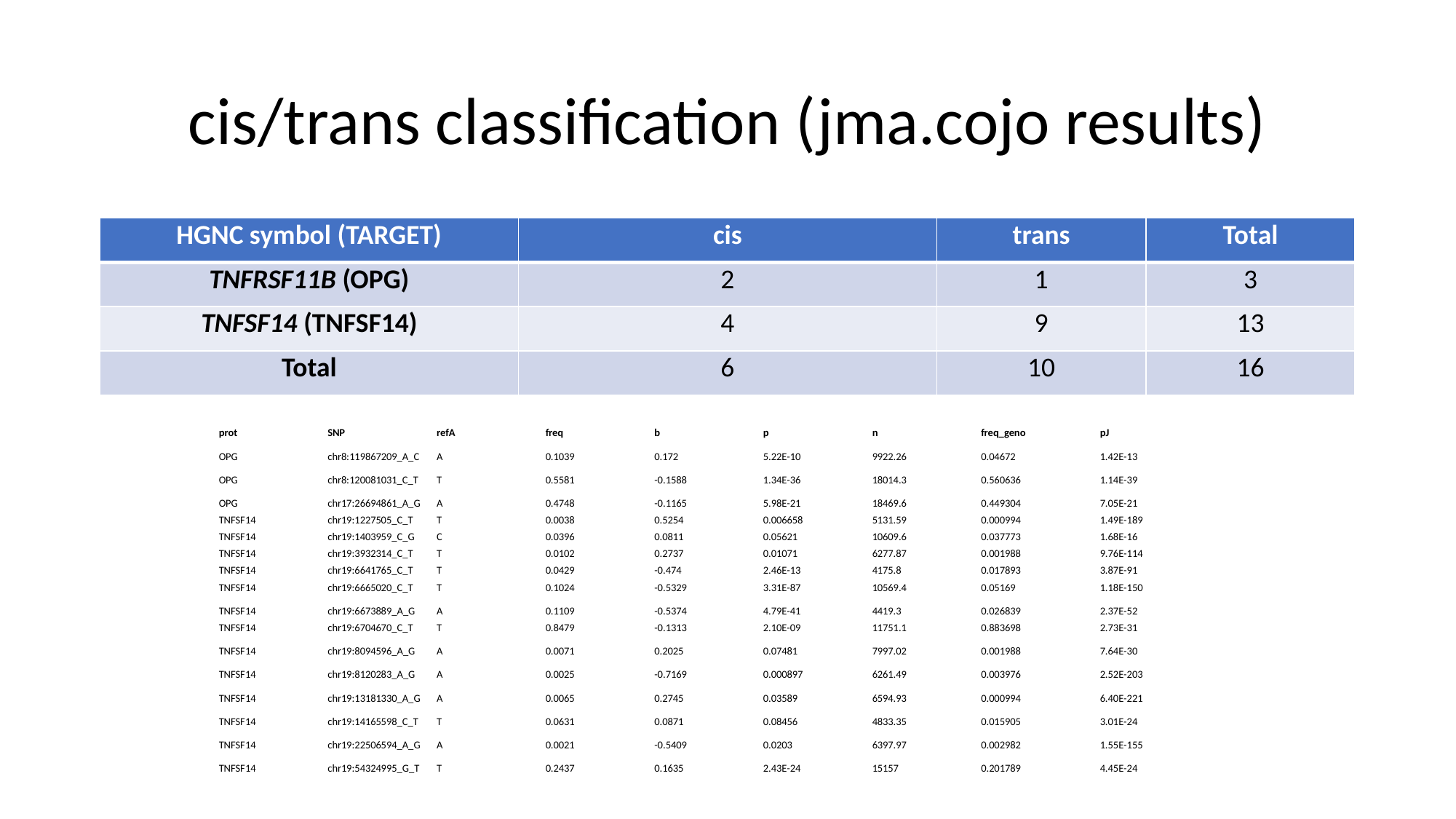

# cis/trans classification (jma.cojo results)
| HGNC symbol (TARGET) | cis | trans | Total |
| --- | --- | --- | --- |
| TNFRSF11B (OPG) | 2 | 1 | 3 |
| TNFSF14 (TNFSF14) | 4 | 9 | 13 |
| Total | 6 | 10 | 16 |
| prot | SNP | refA | freq | b | p | n | freq\_geno | pJ |
| --- | --- | --- | --- | --- | --- | --- | --- | --- |
| OPG | chr8:119867209\_A\_C | A | 0.1039 | 0.172 | 5.22E-10 | 9922.26 | 0.04672 | 1.42E-13 |
| OPG | chr8:120081031\_C\_T | T | 0.5581 | -0.1588 | 1.34E-36 | 18014.3 | 0.560636 | 1.14E-39 |
| OPG | chr17:26694861\_A\_G | A | 0.4748 | -0.1165 | 5.98E-21 | 18469.6 | 0.449304 | 7.05E-21 |
| TNFSF14 | chr19:1227505\_C\_T | T | 0.0038 | 0.5254 | 0.006658 | 5131.59 | 0.000994 | 1.49E-189 |
| TNFSF14 | chr19:1403959\_C\_G | C | 0.0396 | 0.0811 | 0.05621 | 10609.6 | 0.037773 | 1.68E-16 |
| TNFSF14 | chr19:3932314\_C\_T | T | 0.0102 | 0.2737 | 0.01071 | 6277.87 | 0.001988 | 9.76E-114 |
| TNFSF14 | chr19:6641765\_C\_T | T | 0.0429 | -0.474 | 2.46E-13 | 4175.8 | 0.017893 | 3.87E-91 |
| TNFSF14 | chr19:6665020\_C\_T | T | 0.1024 | -0.5329 | 3.31E-87 | 10569.4 | 0.05169 | 1.18E-150 |
| TNFSF14 | chr19:6673889\_A\_G | A | 0.1109 | -0.5374 | 4.79E-41 | 4419.3 | 0.026839 | 2.37E-52 |
| TNFSF14 | chr19:6704670\_C\_T | T | 0.8479 | -0.1313 | 2.10E-09 | 11751.1 | 0.883698 | 2.73E-31 |
| TNFSF14 | chr19:8094596\_A\_G | A | 0.0071 | 0.2025 | 0.07481 | 7997.02 | 0.001988 | 7.64E-30 |
| TNFSF14 | chr19:8120283\_A\_G | A | 0.0025 | -0.7169 | 0.000897 | 6261.49 | 0.003976 | 2.52E-203 |
| TNFSF14 | chr19:13181330\_A\_G | A | 0.0065 | 0.2745 | 0.03589 | 6594.93 | 0.000994 | 6.40E-221 |
| TNFSF14 | chr19:14165598\_C\_T | T | 0.0631 | 0.0871 | 0.08456 | 4833.35 | 0.015905 | 3.01E-24 |
| TNFSF14 | chr19:22506594\_A\_G | A | 0.0021 | -0.5409 | 0.0203 | 6397.97 | 0.002982 | 1.55E-155 |
| TNFSF14 | chr19:54324995\_G\_T | T | 0.2437 | 0.1635 | 2.43E-24 | 15157 | 0.201789 | 4.45E-24 |